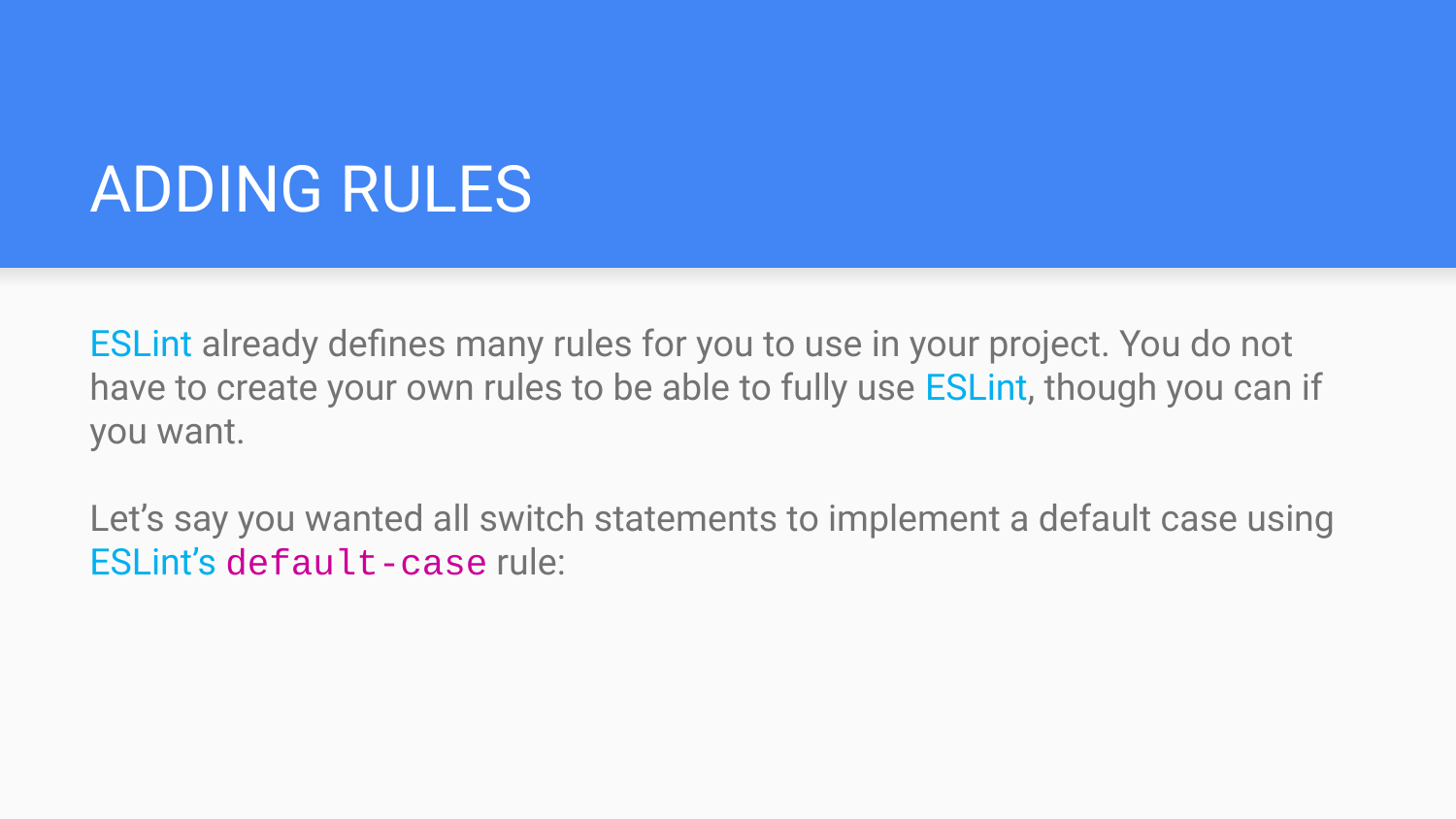

# ADDING RULES
ESLint already defines many rules for you to use in your project. You do not have to create your own rules to be able to fully use ESLint, though you can if you want.

Let’s say you wanted all switch statements to implement a default case using ESLint’s default-case rule: